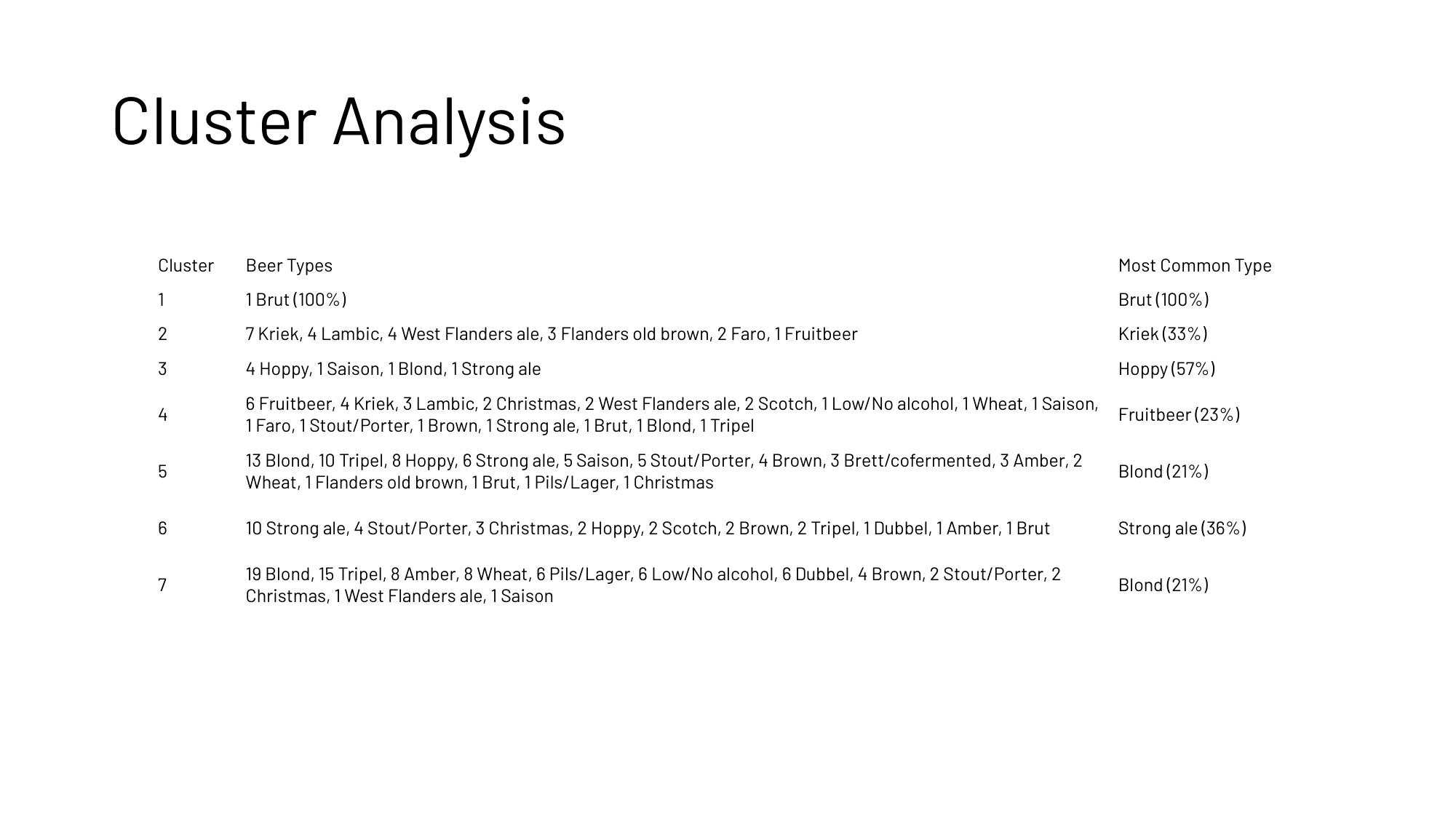

# Cluster Analysis
| Cluster | Beer Types | Most Common Type |
| --- | --- | --- |
| 1 | 1 Brut (100%) | Brut (100%) |
| 2 | 7 Kriek, 4 Lambic, 4 West Flanders ale, 3 Flanders old brown, 2 Faro, 1 Fruitbeer | Kriek (33%) |
| 3 | 4 Hoppy, 1 Saison, 1 Blond, 1 Strong ale | Hoppy (57%) |
| 4 | 6 Fruitbeer, 4 Kriek, 3 Lambic, 2 Christmas, 2 West Flanders ale, 2 Scotch, 1 Low/No alcohol, 1 Wheat, 1 Saison, 1 Faro, 1 Stout/Porter, 1 Brown, 1 Strong ale, 1 Brut, 1 Blond, 1 Tripel | Fruitbeer (23%) |
| 5 | 13 Blond, 10 Tripel, 8 Hoppy, 6 Strong ale, 5 Saison, 5 Stout/Porter, 4 Brown, 3 Brett/cofermented, 3 Amber, 2 Wheat, 1 Flanders old brown, 1 Brut, 1 Pils/Lager, 1 Christmas | Blond (21%) |
| 6 | 10 Strong ale, 4 Stout/Porter, 3 Christmas, 2 Hoppy, 2 Scotch, 2 Brown, 2 Tripel, 1 Dubbel, 1 Amber, 1 Brut | Strong ale (36%) |
| 7 | 19 Blond, 15 Tripel, 8 Amber, 8 Wheat, 6 Pils/Lager, 6 Low/No alcohol, 6 Dubbel, 4 Brown, 2 Stout/Porter, 2 Christmas, 1 West Flanders ale, 1 Saison | Blond (21%) |